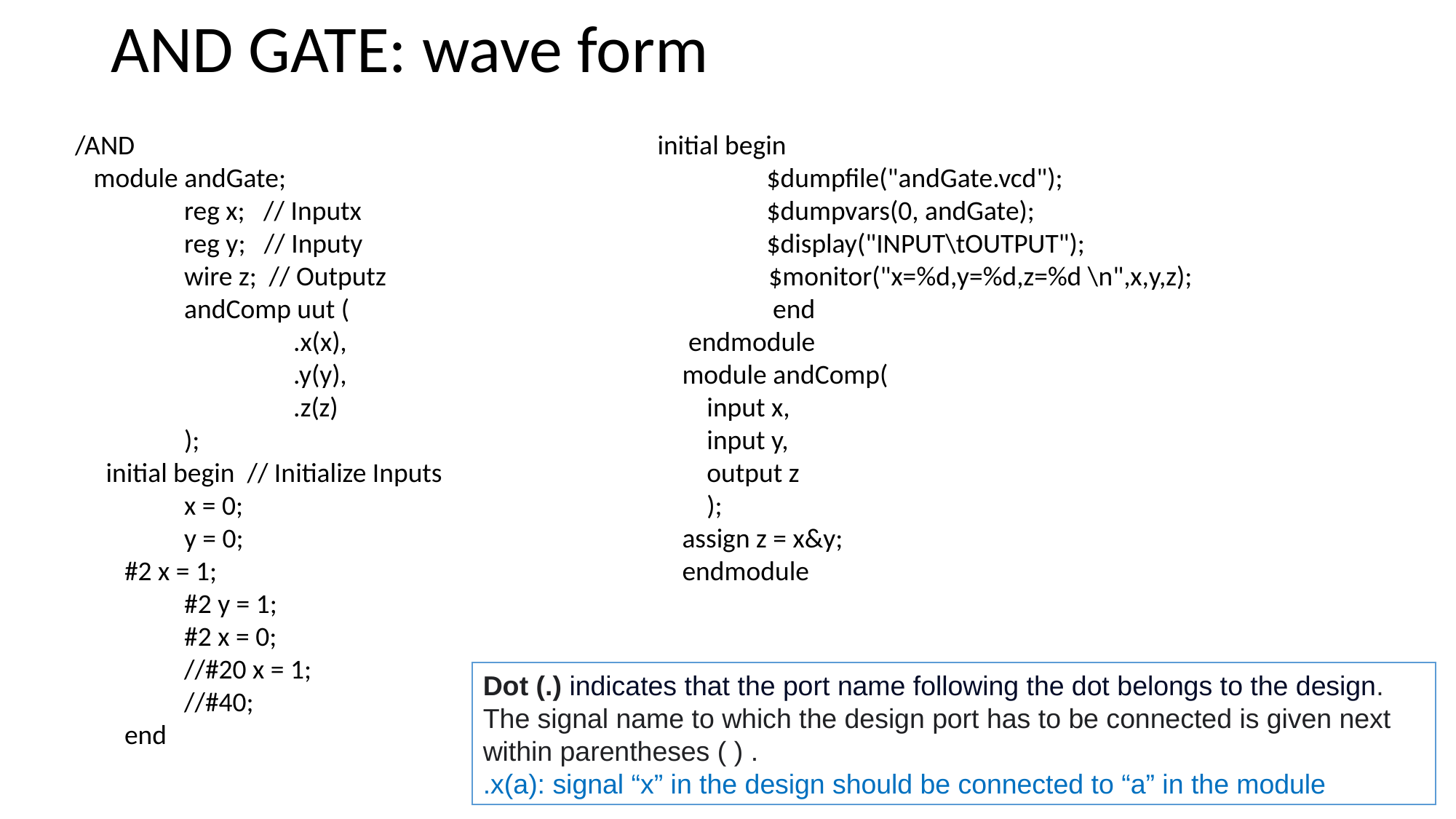

# AND GATE: wave form
/AND
   module andGate;
    	reg x;   // Inputx
    	reg y;   // Inputy
    	wire z;  // Outputz
    	andComp uut (
    		.x(x),
    		.y(y),
    		.z(z)
    	);
     initial begin  // Initialize Inputs
    	x = 0;
    	y = 0;
        #2 x = 1;
    	#2 y = 1;
    	#2 x = 0;
    	//#20 x = 1;
    	//#40;
        end

initial begin
	$dumpfile("andGate.vcd");
	$dumpvars(0, andGate);
	$display("INPUT\tOUTPUT");
                  $monitor("x=%d,y=%d,z=%d \n",x,y,z);
    	 end
     endmodule
    module andComp(
        input x,
        input y,
        output z
        );
    assign z = x&y;
    endmodule
Dot (.) indicates that the port name following the dot belongs to the design. The signal name to which the design port has to be connected is given next within parentheses ( ) .
.x(a): signal “x” in the design should be connected to “a” in the module